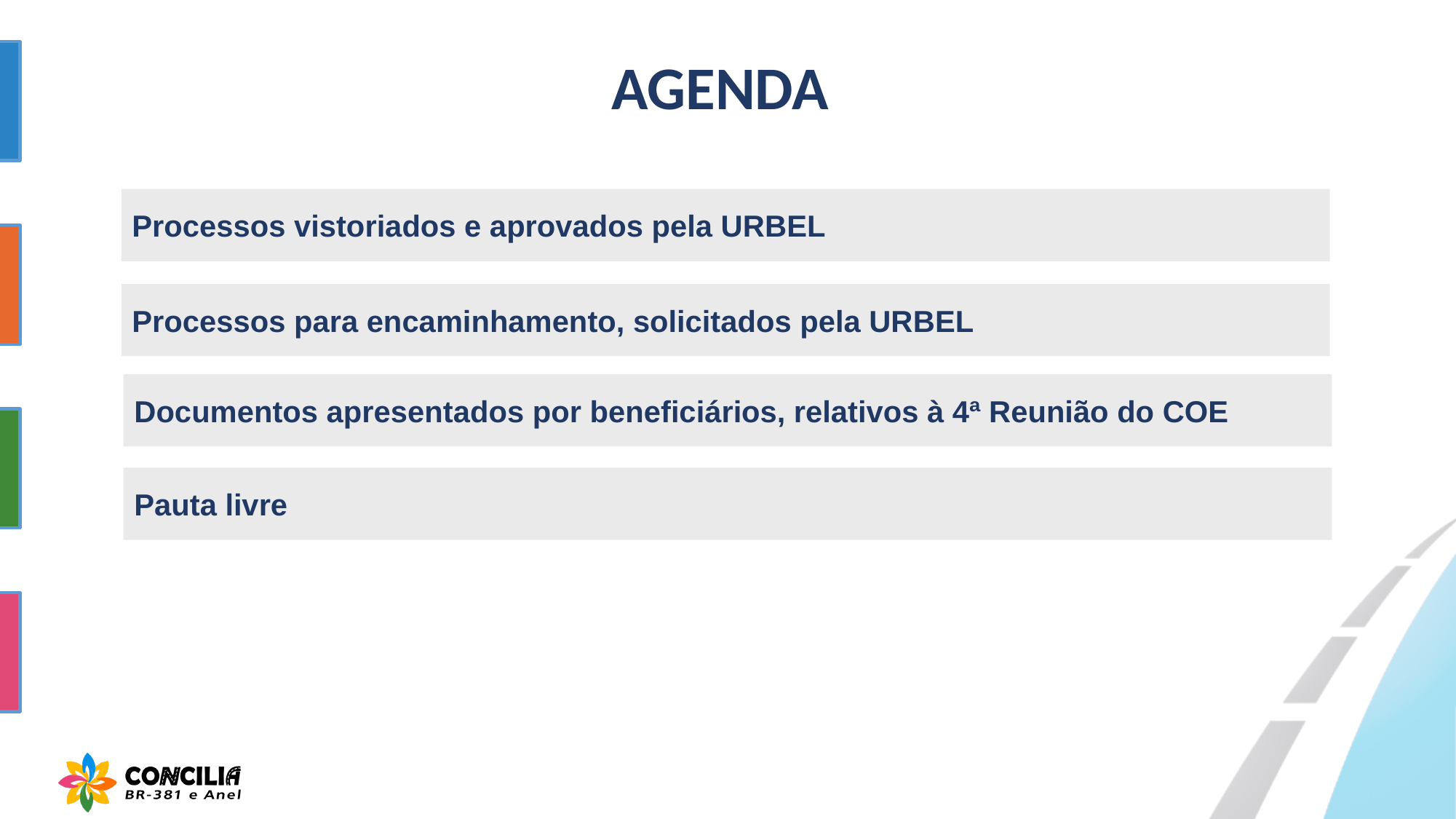

Esclarecimentos a serem realizados pela URBEL sobre os processos de determinadas famílias citadas na 4ª Reunião do Conselho Executivo;
Esclarecimentos a serem realizados pela URBEL sobre os processos de determinadas famílias citadas na 4ª Reunião do Conselho Executivo;

AGENDA

Processos vistoriados e aprovados pela URBEL
Processos para encaminhamento, solicitados pela URBEL
Documentos apresentados por beneficiários, relativos à 4ª Reunião do COE
Pauta livre